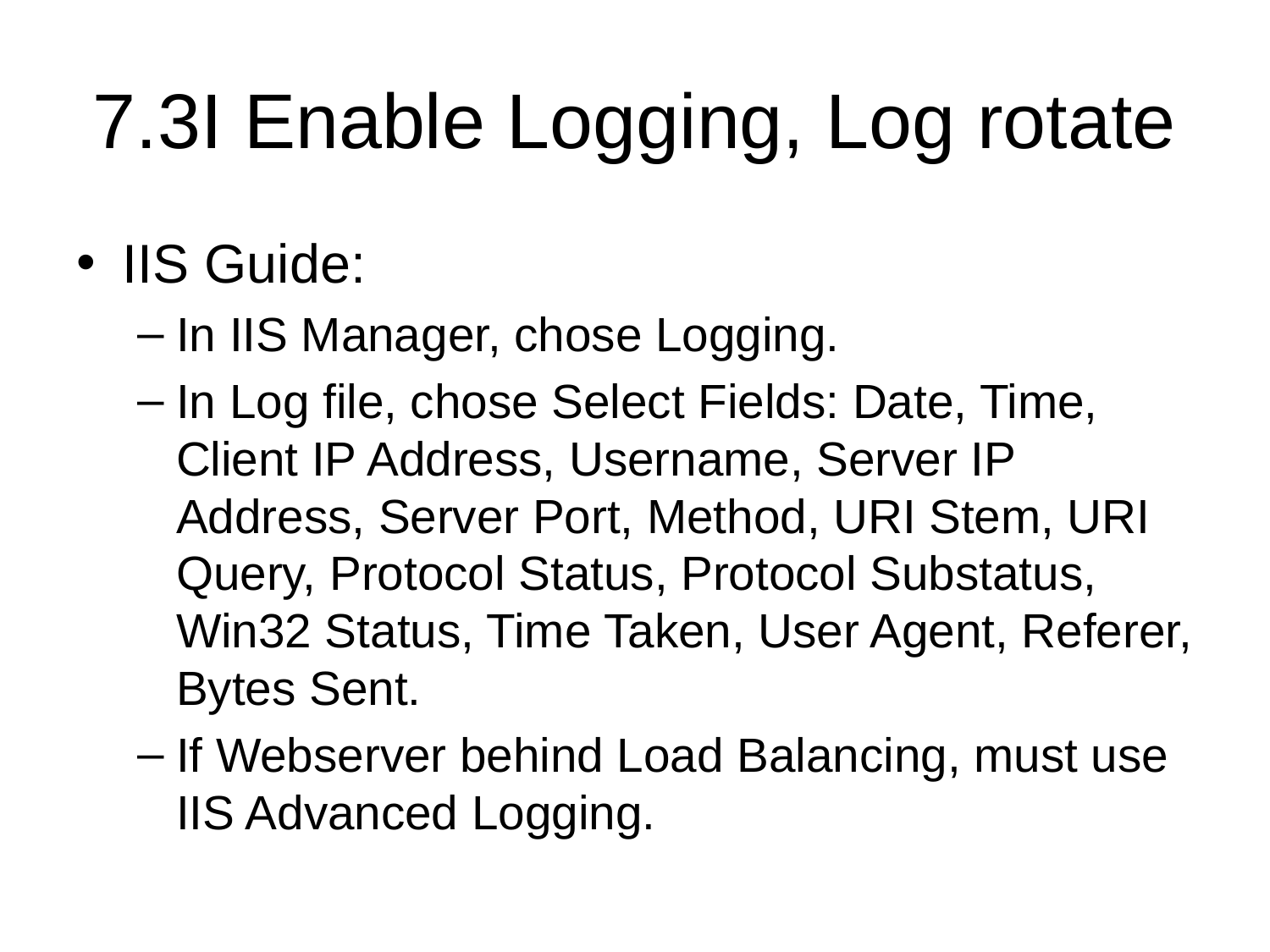

# 7.3I Enable Logging, Log rotate
IIS Guide:
In IIS Manager, chose Logging.
In Log file, chose Select Fields: Date, Time, Client IP Address, Username, Server IP Address, Server Port, Method, URI Stem, URI Query, Protocol Status, Protocol Substatus, Win32 Status, Time Taken, User Agent, Referer, Bytes Sent.
If Webserver behind Load Balancing, must use IIS Advanced Logging.